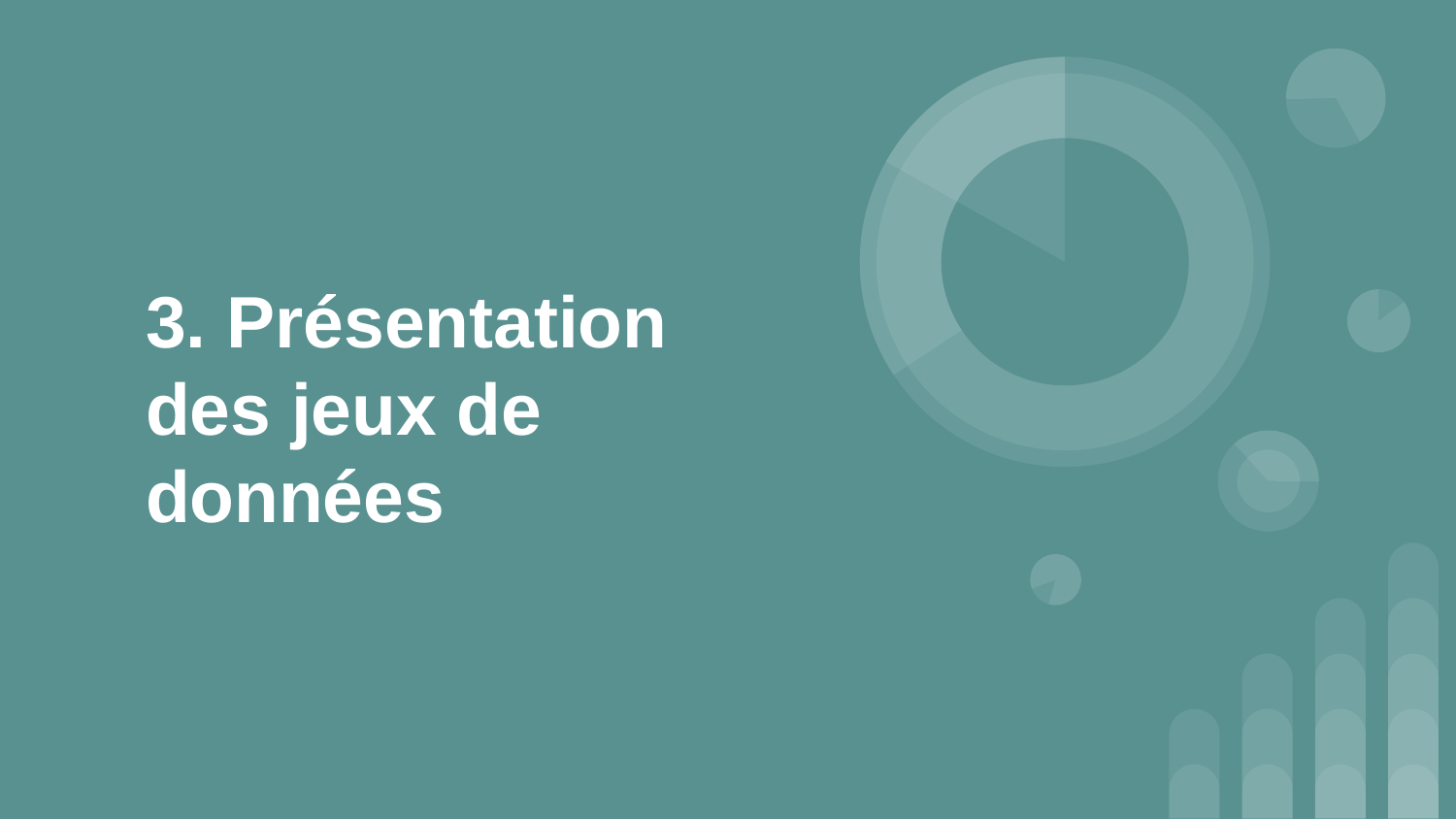

# 3. Présentation des jeux de données